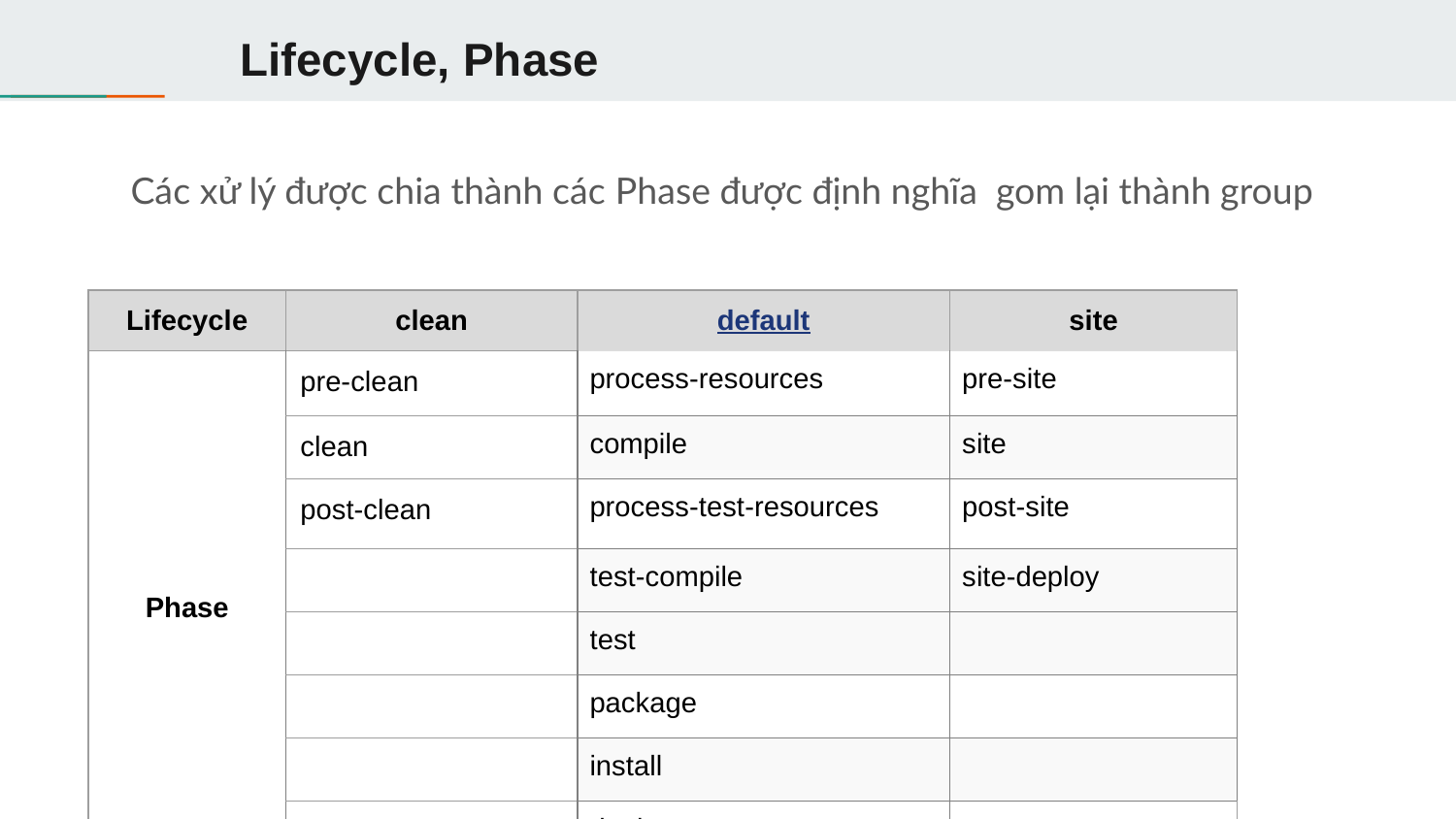

# Lifecycle, Phase
Các xử lý được chia thành các Phase được định nghĩa  gom lại thành group
| Lifecycle | clean | default | site |
| --- | --- | --- | --- |
| Phase | pre-clean | process-resources | pre-site |
|  | clean | compile | site |
|  | post-clean | process-test-resources | post-site |
|  |  | test-compile | site-deploy |
|  |  | test |  |
|  |  | package |  |
|  |  | install |  |
|  |  | deploy |  |